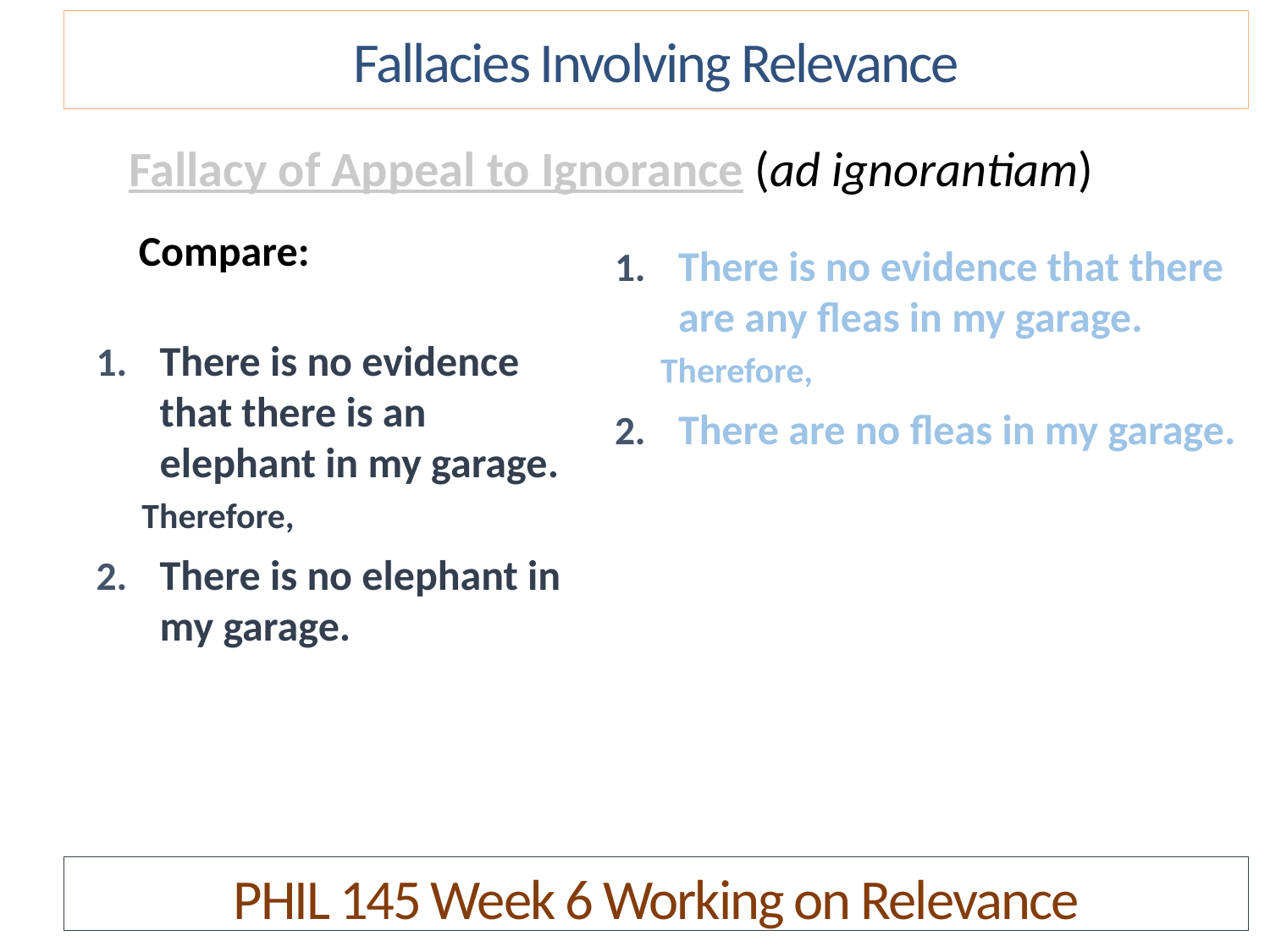

Fallacies Involving Relevance
Fallacy of Appeal to Ignorance (ad ignorantiam)

Compare:
There is no evidence that there are any fleas in my garage.
Therefore,
There are no fleas in my garage.
There is no evidence that there is an elephant in my garage.
Therefore,
There is no elephant in my garage.
PHIL 145 Week 6 Working on Relevance